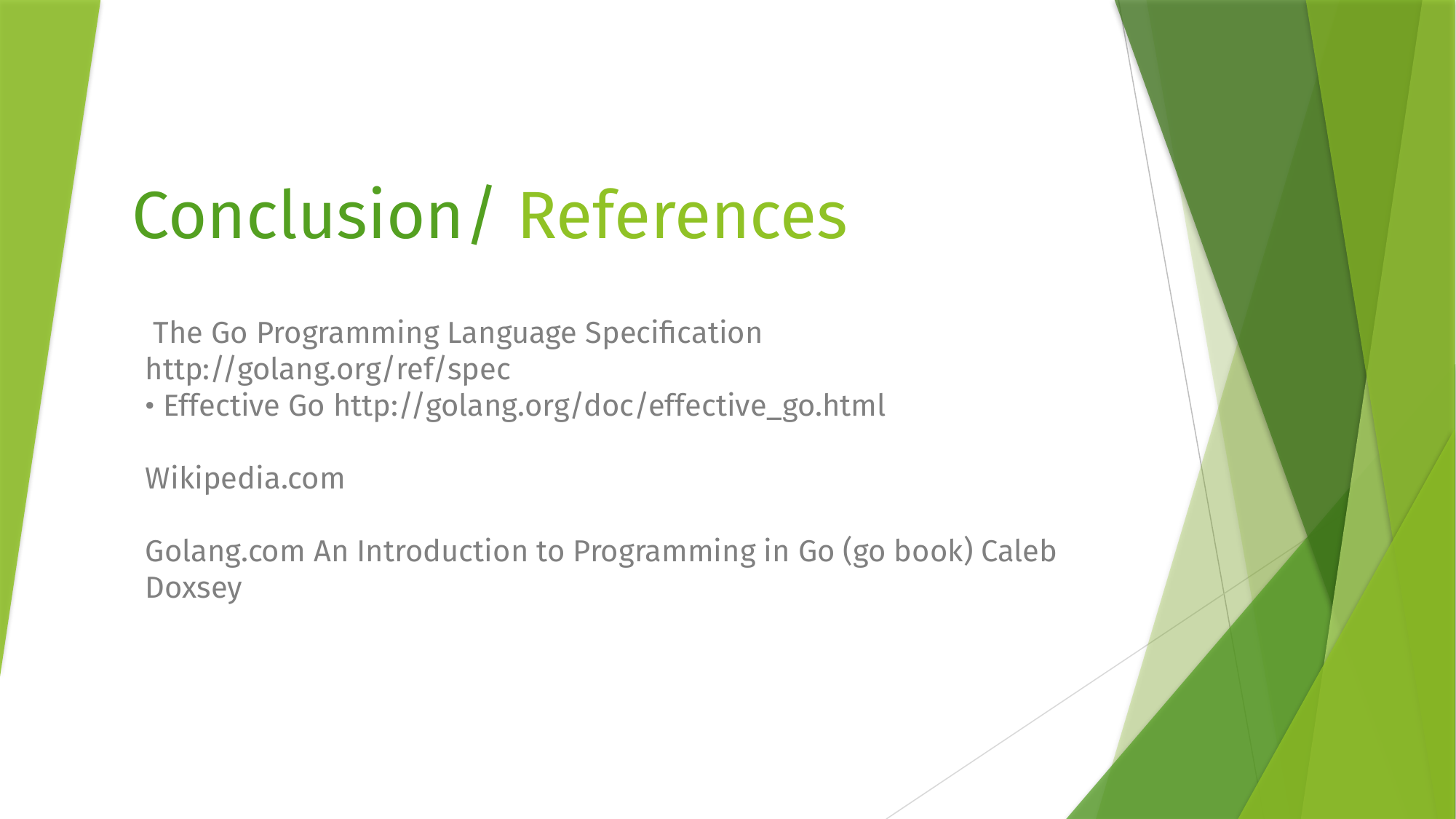

# Conclusion/ References
 The Go Programming Language Specification http://golang.org/ref/spec
• Effective Go http://golang.org/doc/effective_go.html
Wikipedia.com
Golang.com An Introduction to Programming in Go (go book) Caleb Doxsey